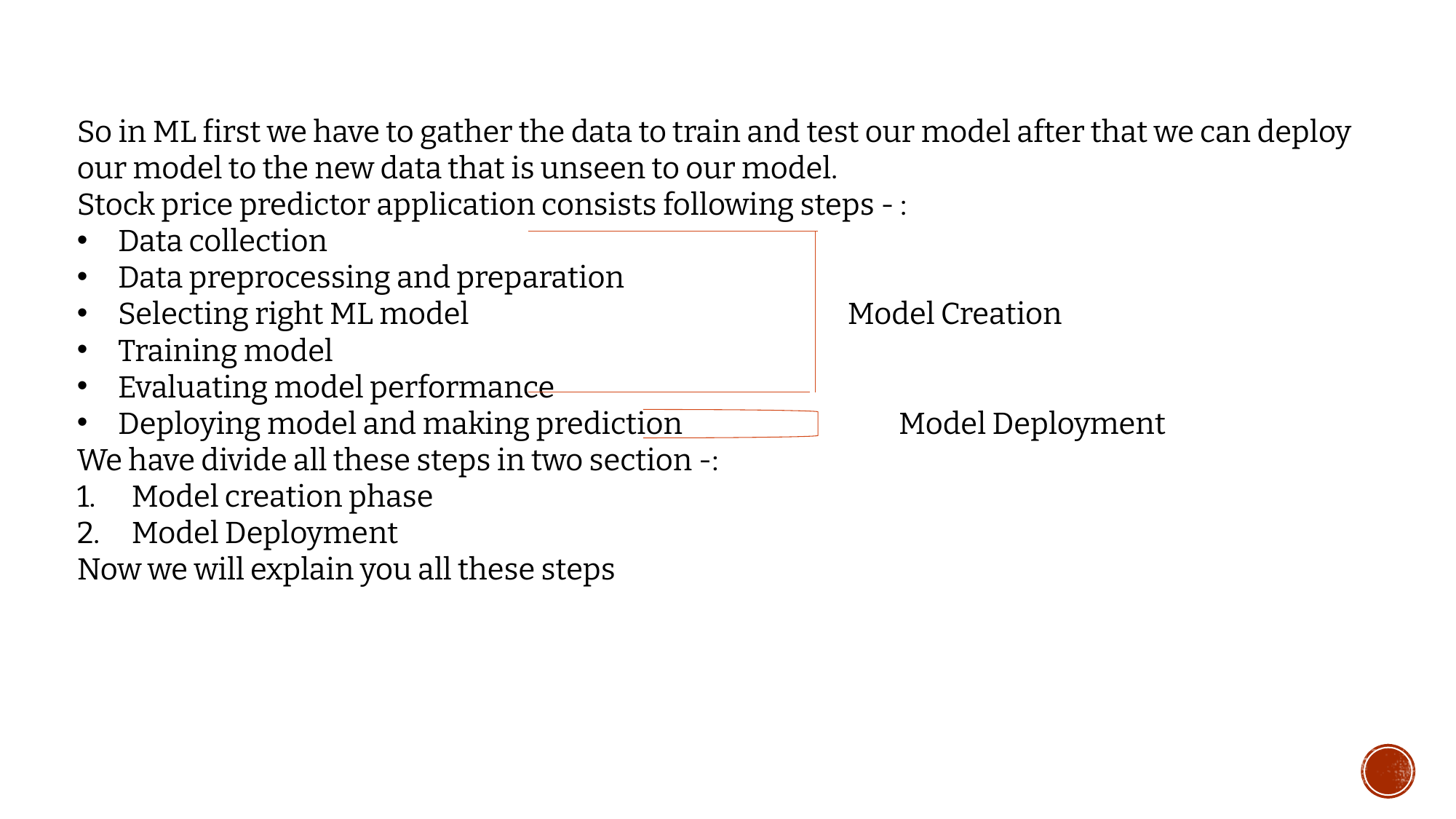

So in ML first we have to gather the data to train and test our model after that we can deploy our model to the new data that is unseen to our model.
Stock price predictor application consists following steps - :
Data collection
Data preprocessing and preparation
Selecting right ML model                                                               Model Creation
Training model
Evaluating model performance
Deploying model and making prediction                                    Model Deployment
We have divide all these steps in two section -:
Model creation phase
Model Deployment
Now we will explain you all these steps